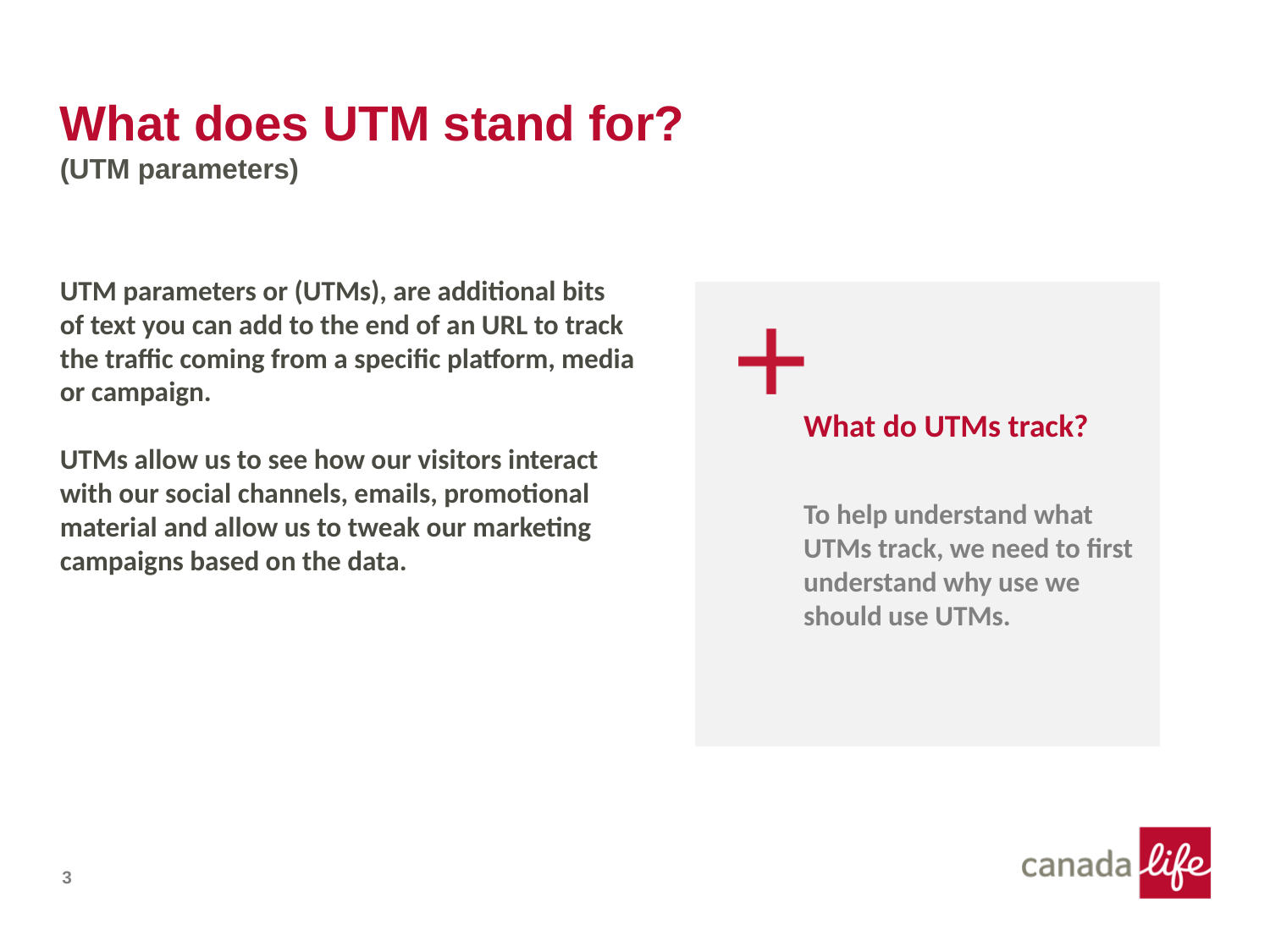

# What does UTM stand for? (UTM parameters)
UTM parameters or (UTMs), are additional bits of text you can add to the end of an URL to track the traffic coming from a specific platform, media or campaign.

UTMs allow us to see how our visitors interact with our social channels, emails, promotional material and allow us to tweak our marketing campaigns based on the data.

What do UTMs track?

To help understand what UTMs track, we need to first understand why use we should use UTMs.

3